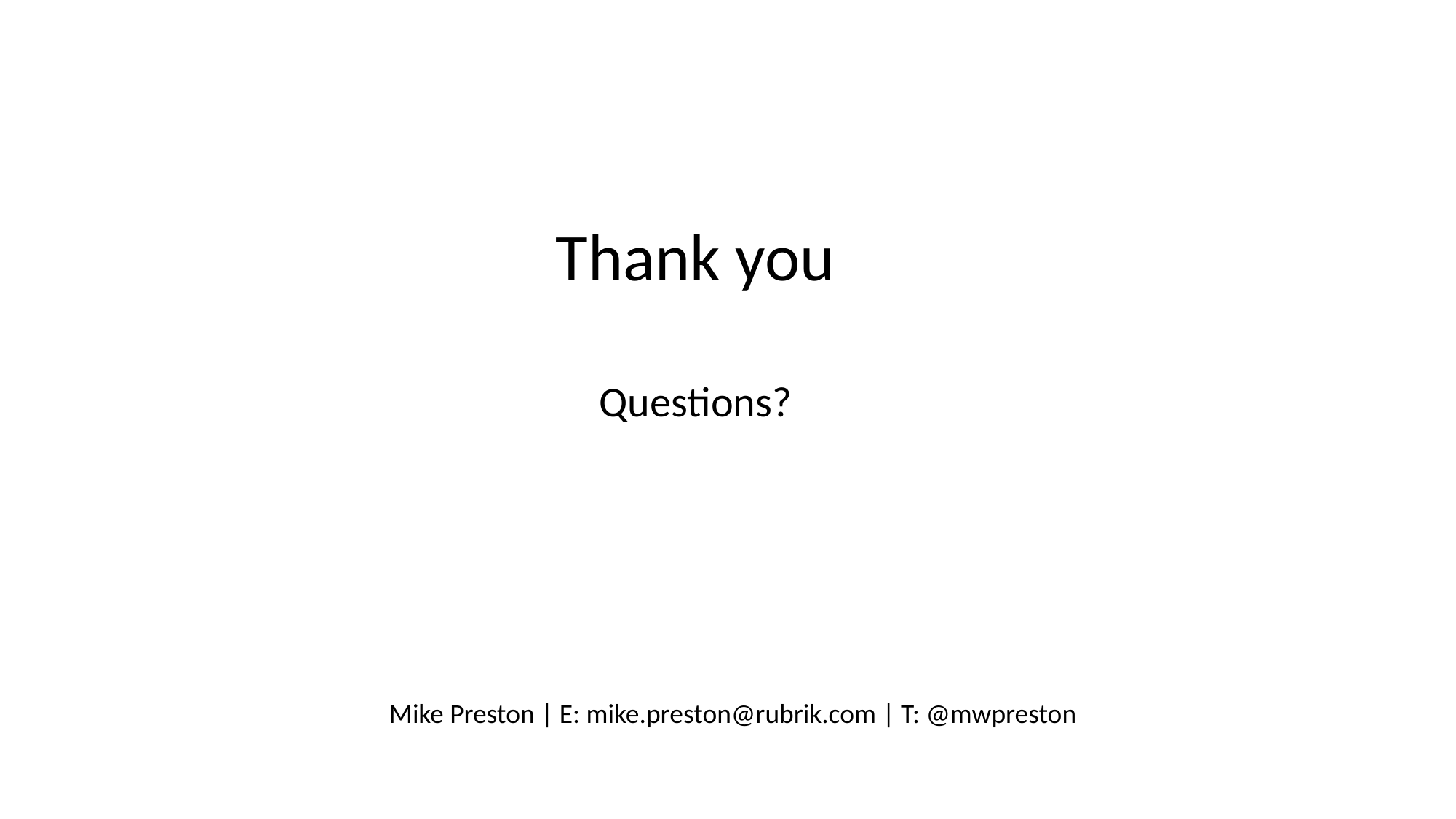

Thank you

Questions?
Mike Preston | E: mike.preston@rubrik.com | T: @mwpreston